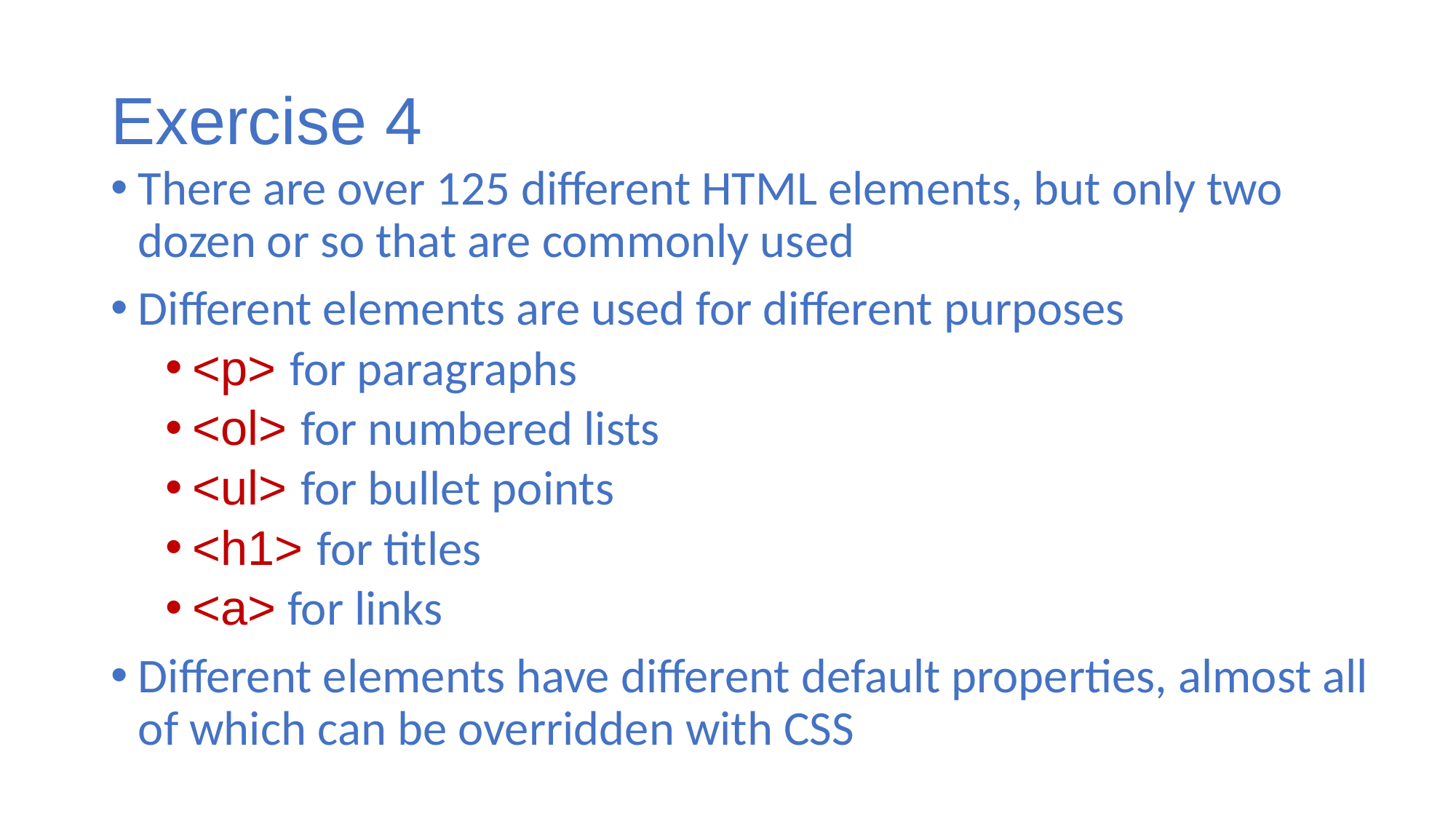

# Exercise 4
There are over 125 different HTML elements, but only two dozen or so that are commonly used
Different elements are used for different purposes
<p> for paragraphs
<ol> for numbered lists
<ul> for bullet points
<h1> for titles
<a> for links
Different elements have different default properties, almost all of which can be overridden with CSS